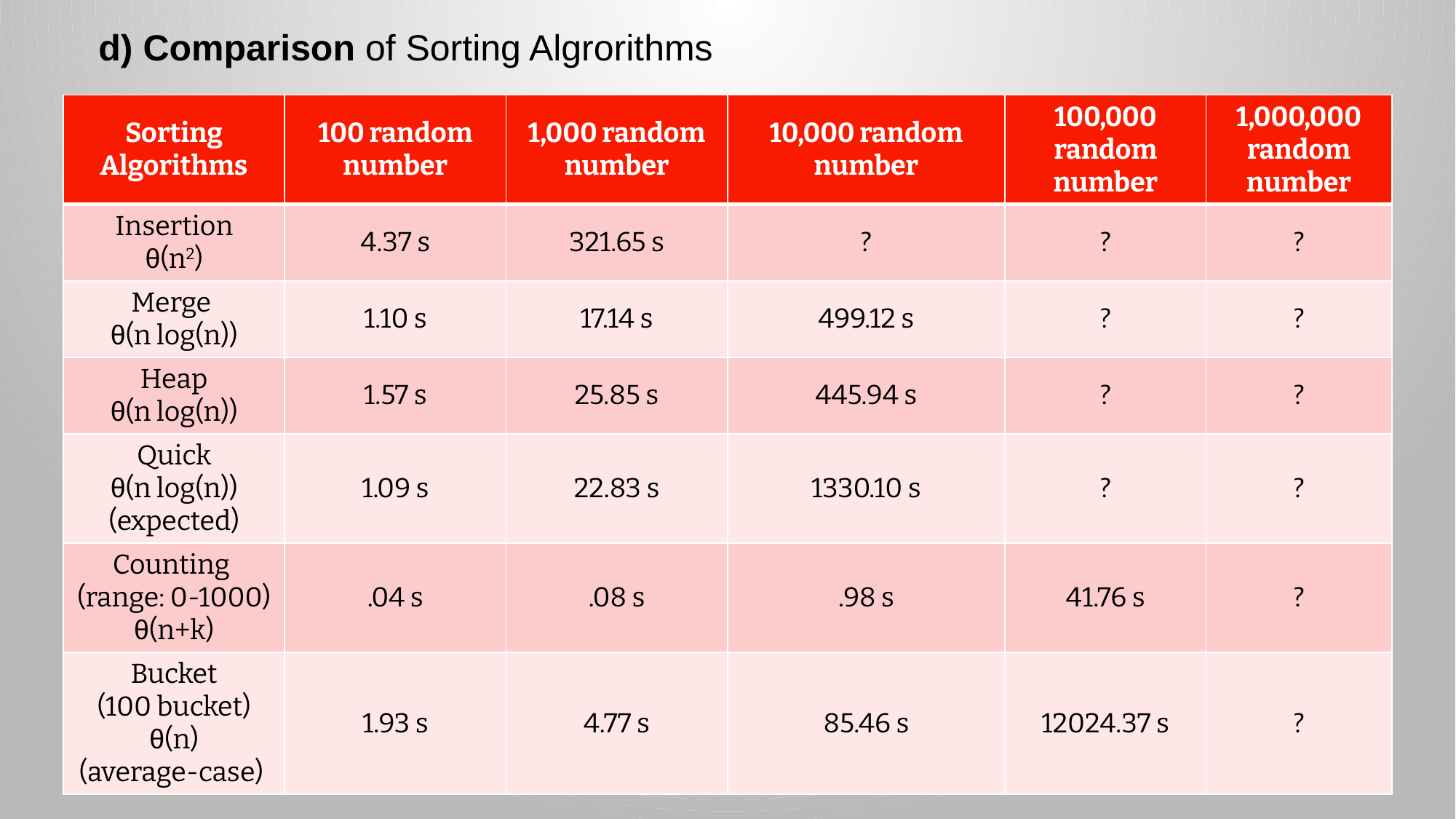

d) Comparison of Sorting Algrorithms

| Sorting Algorithms | 100 random number | 1,000 random number | 10,000 random number | 100,000 random number | 1,000,000 random number |
| --- | --- | --- | --- | --- | --- |
| Insertion θ(n2) | 4.37 s | 321.65 s | ? | ? | ? |
| Merge θ(n log(n)) | 1.10 s | 17.14 s | 499.12 s | ? | ? |
| Heap θ(n log(n)) | 1.57 s | 25.85 s | 445.94 s | ? | ? |
| Quick θ(n log(n)) (expected) | 1.09 s | 22.83 s | 1330.10 s | ? | ? |
| Counting (range: 0-1000) θ(n+k) | .04 s | .08 s | .98 s | 41.76 s | ? |
| Bucket (100 bucket) θ(n) (average-case) | 1.93 s | 4.77 s | 85.46 s | 12024.37 s | ? |